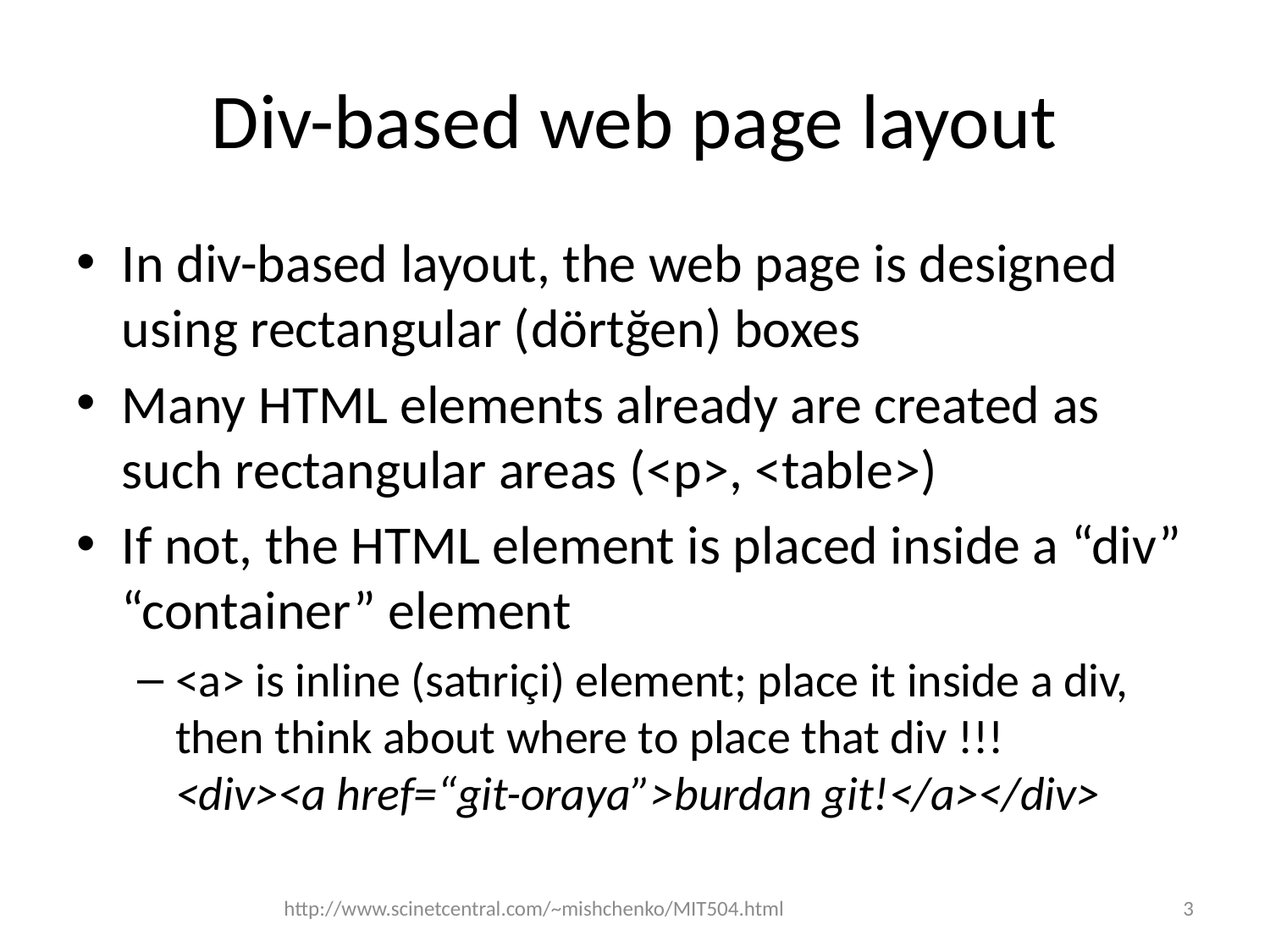

# Div-based web page layout
In div-based layout, the web page is designed using rectangular (dörtğen) boxes
Many HTML elements already are created as such rectangular areas (<p>, <table>)
If not, the HTML element is placed inside a “div” “container” element
<a> is inline (satıriçi) element; place it inside a div, then think about where to place that div !!!
<div><a href=“git-oraya”>burdan git!</a></div>
http://www.scinetcentral.com/~mishchenko/MIT504.html
3